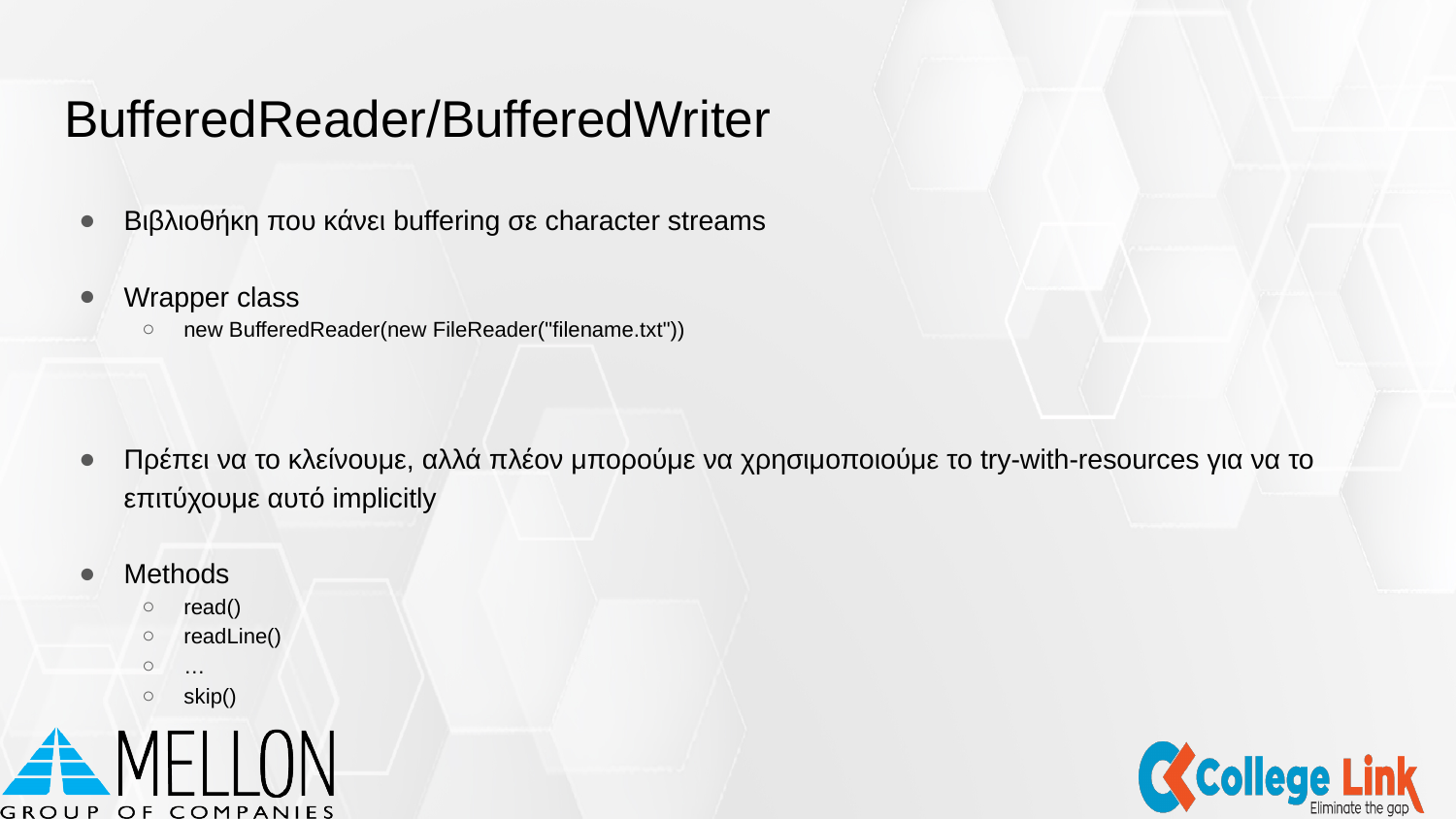

# BufferedReader/BufferedWriter
Βιβλιοθήκη που κάνει buffering σε character streams

Wrapper class
new BufferedReader(new FileReader("filename.txt"))

Πρέπει να το κλείνουμε, αλλά πλέον μπορούμε να χρησιμοποιούμε το try-with-resources για να το επιτύχουμε αυτό implicitly

Methods
read()
readLine()
…
skip()